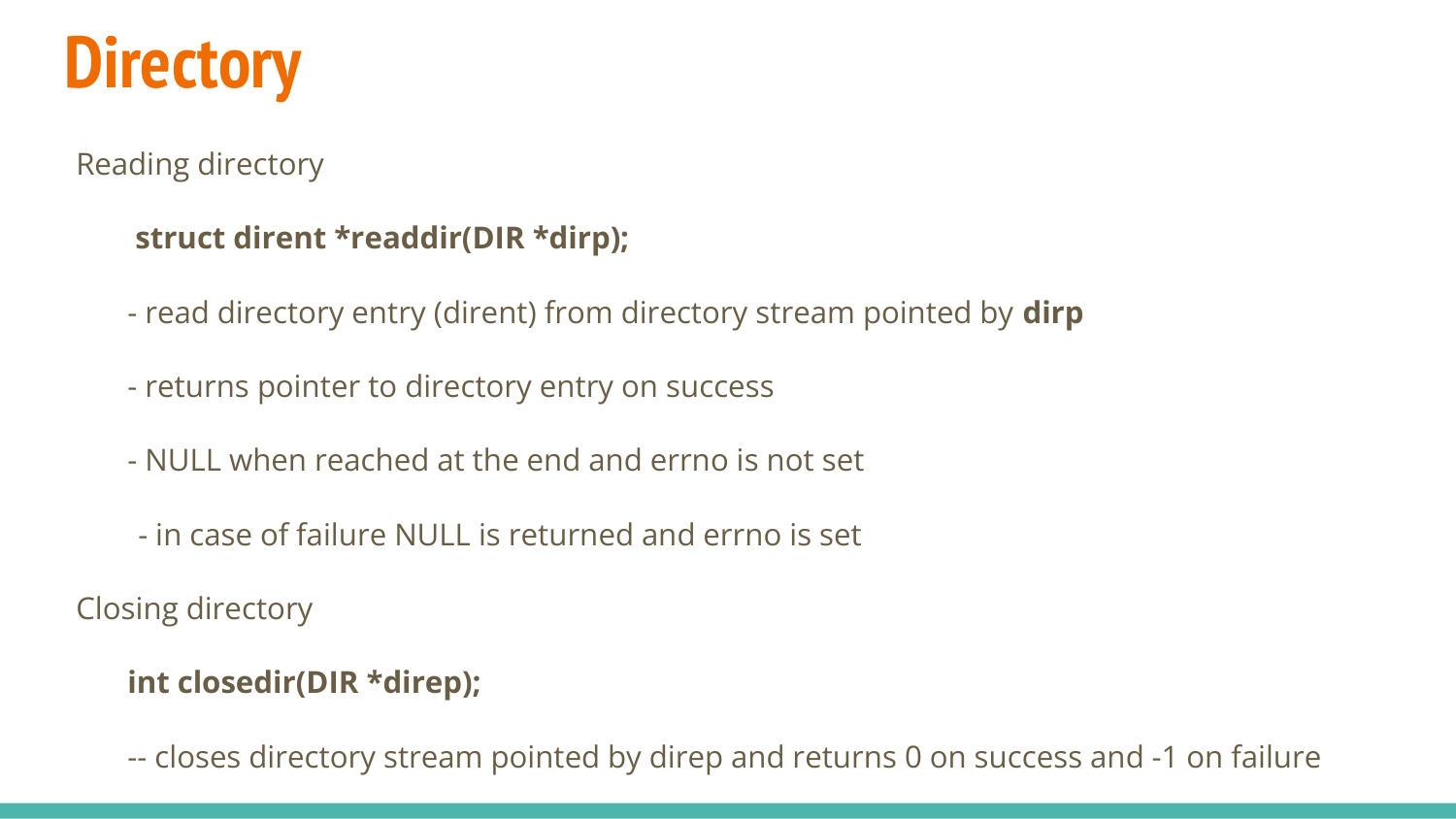

# Directory
Reading directory
	 struct dirent *readdir(DIR *dirp);
	- read directory entry (dirent) from directory stream pointed by dirp
	- returns pointer to directory entry on success
	- NULL when reached at the end and errno is not set
        - in case of failure NULL is returned and errno is set
Closing directory
	int closedir(DIR *direp);
	-- closes directory stream pointed by direp and returns 0 on success and -1 on failure